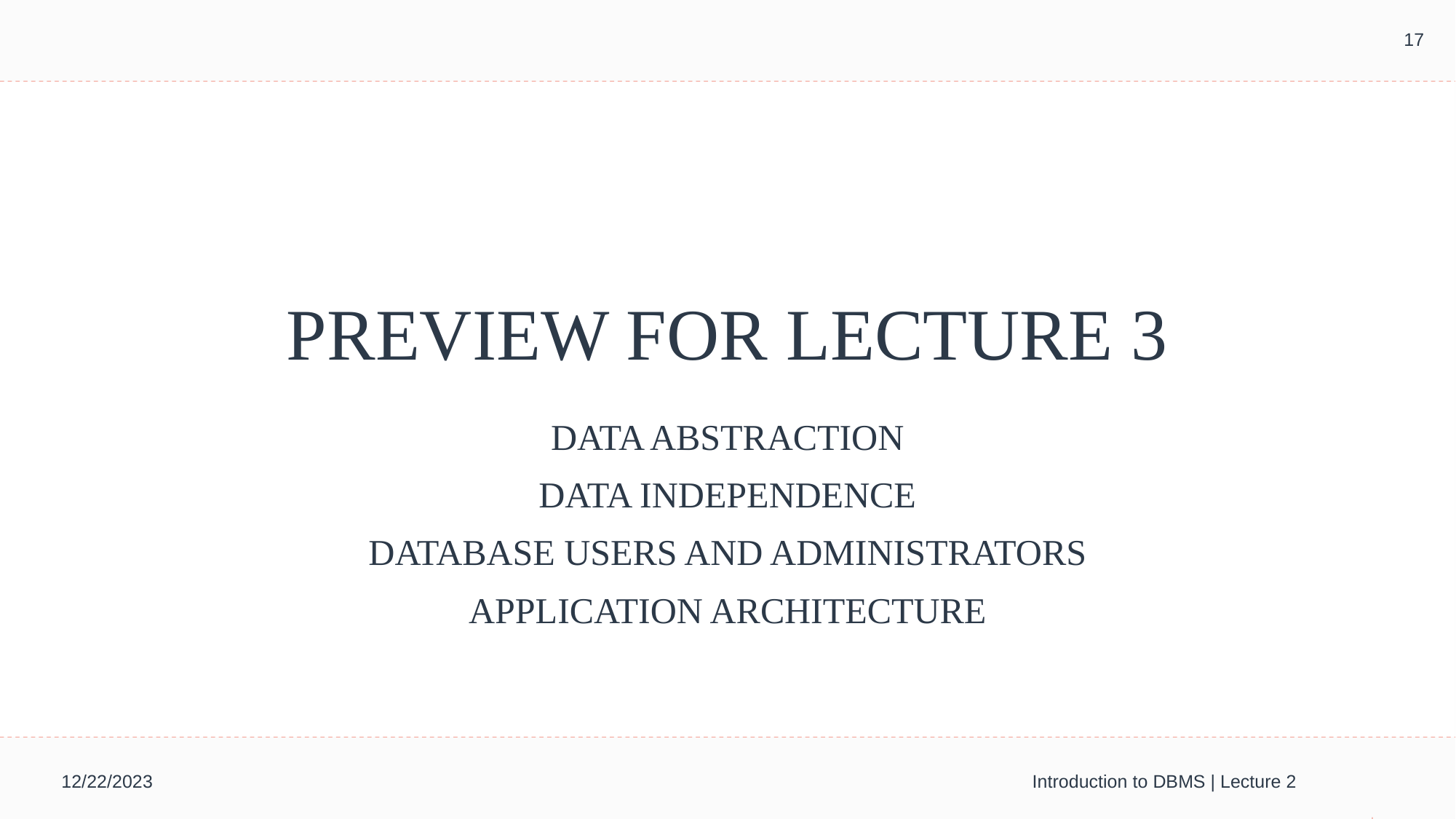

17
# PREVIEW FOR LECTURE 3

DATA ABSTRACTION
DATA INDEPENDENCE
DATABASE USERS AND ADMINISTRATORS
APPLICATION ARCHITECTURE

12/22/2023
Introduction to DBMS | Lecture 2